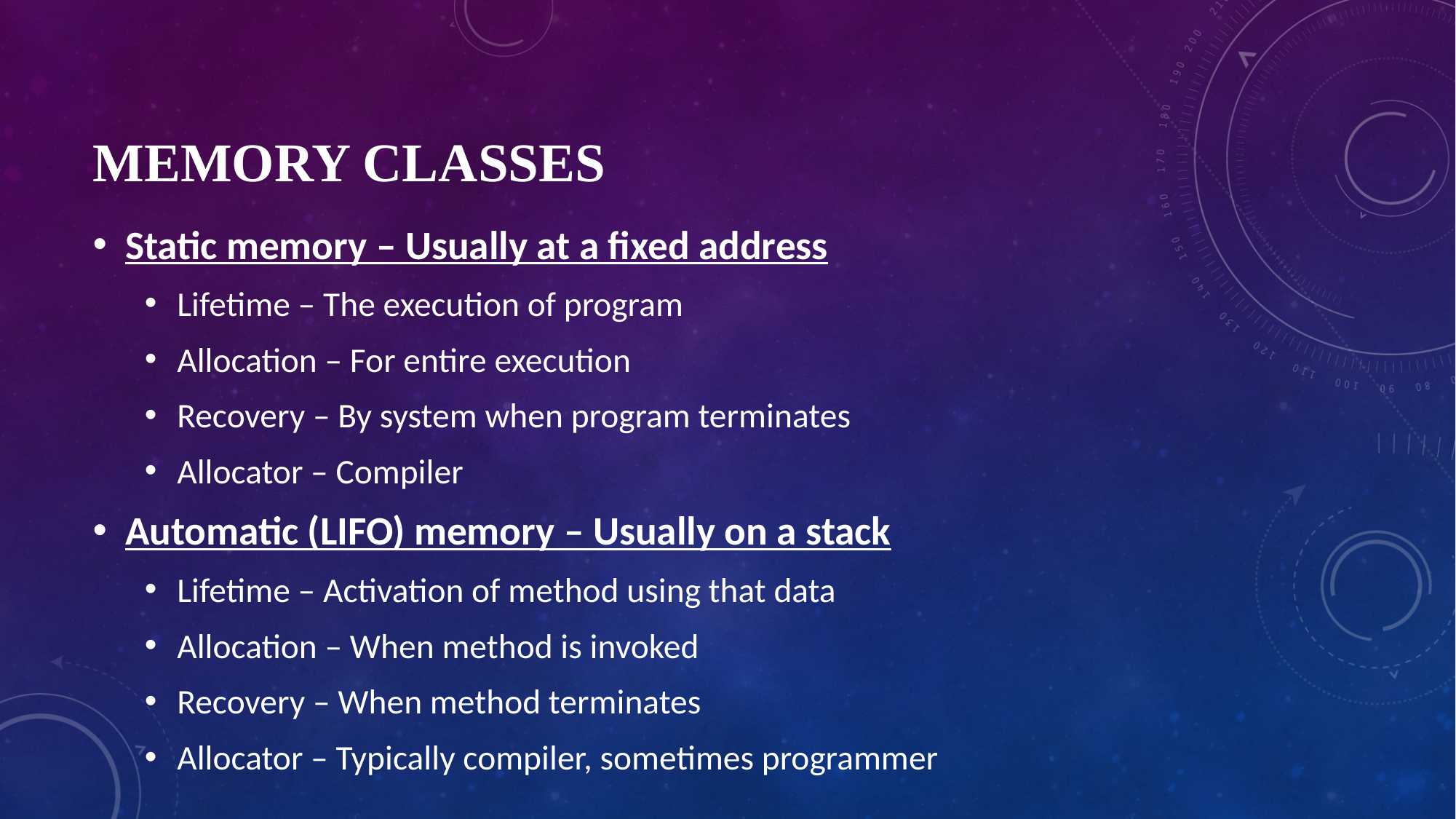

# Memory Classes
Static memory – Usually at a fixed address
Lifetime – The execution of program
Allocation – For entire execution
Recovery – By system when program terminates
Allocator – Compiler
Automatic (LIFO) memory – Usually on a stack
Lifetime – Activation of method using that data
Allocation – When method is invoked
Recovery – When method terminates
Allocator – Typically compiler, sometimes programmer